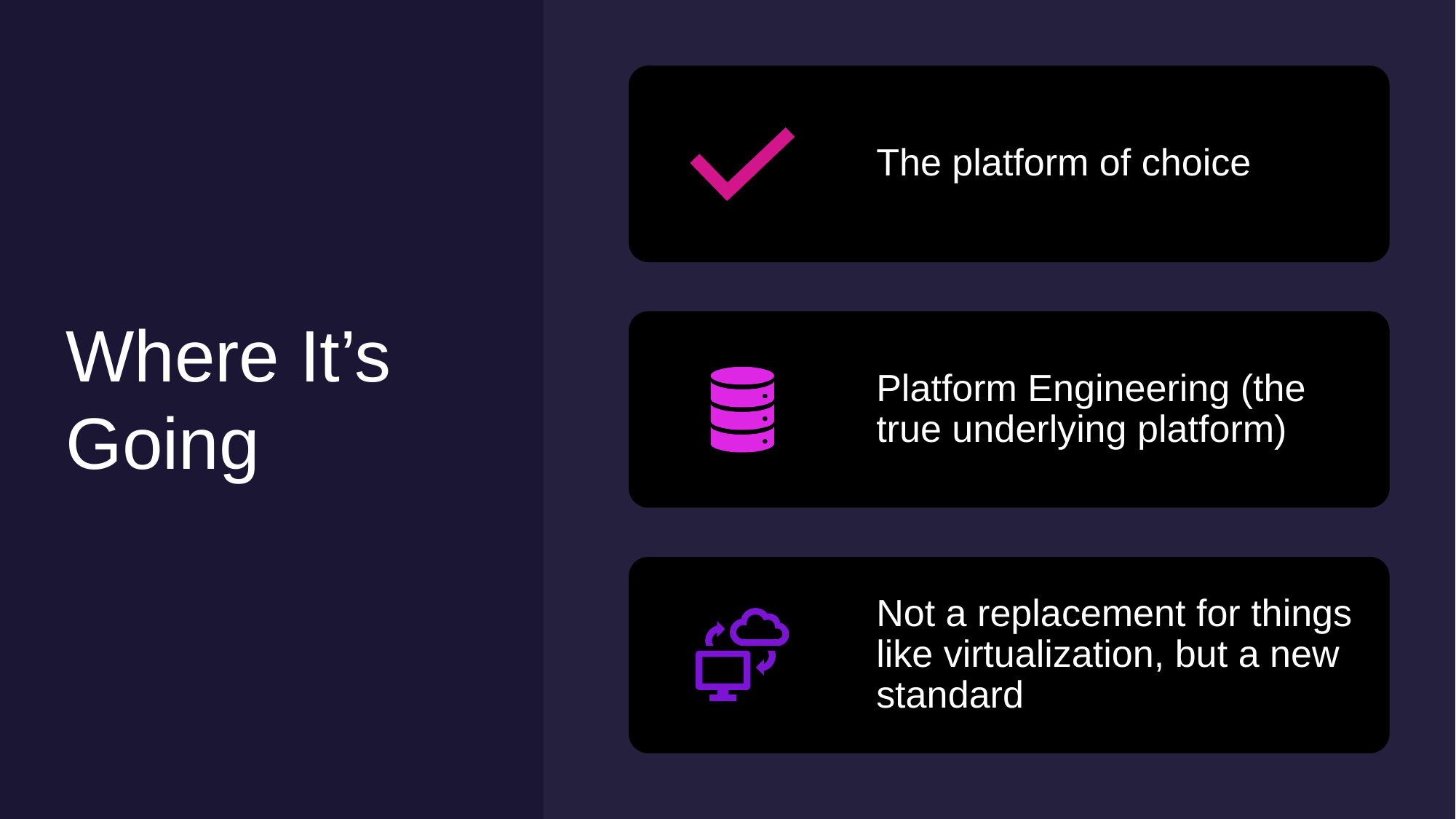

# Where It’s Going
The platform of choice
Platform Engineering (the true underlying platform)
Not a replacement for things like virtualization, but a new standard